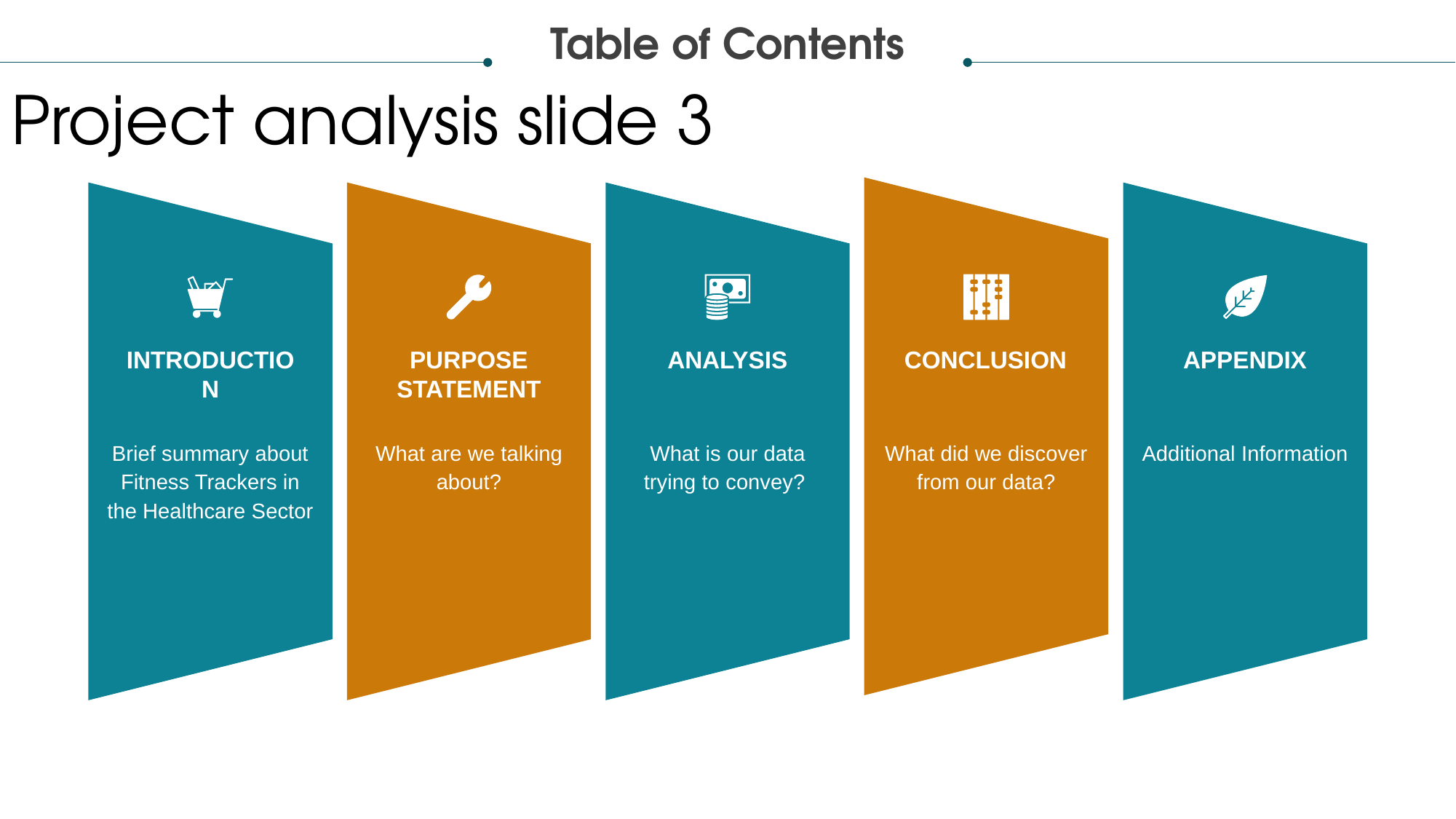

Table of Contents
Project analysis slide 3

INTRODUCTION
PURPOSE STATEMENT
ANALYSIS
CONCLUSION
APPENDIX
Brief summary about Fitness Trackers in the Healthcare Sector
What are we talking about?
What is our data trying to convey?
What did we discover from our data?
Additional Information